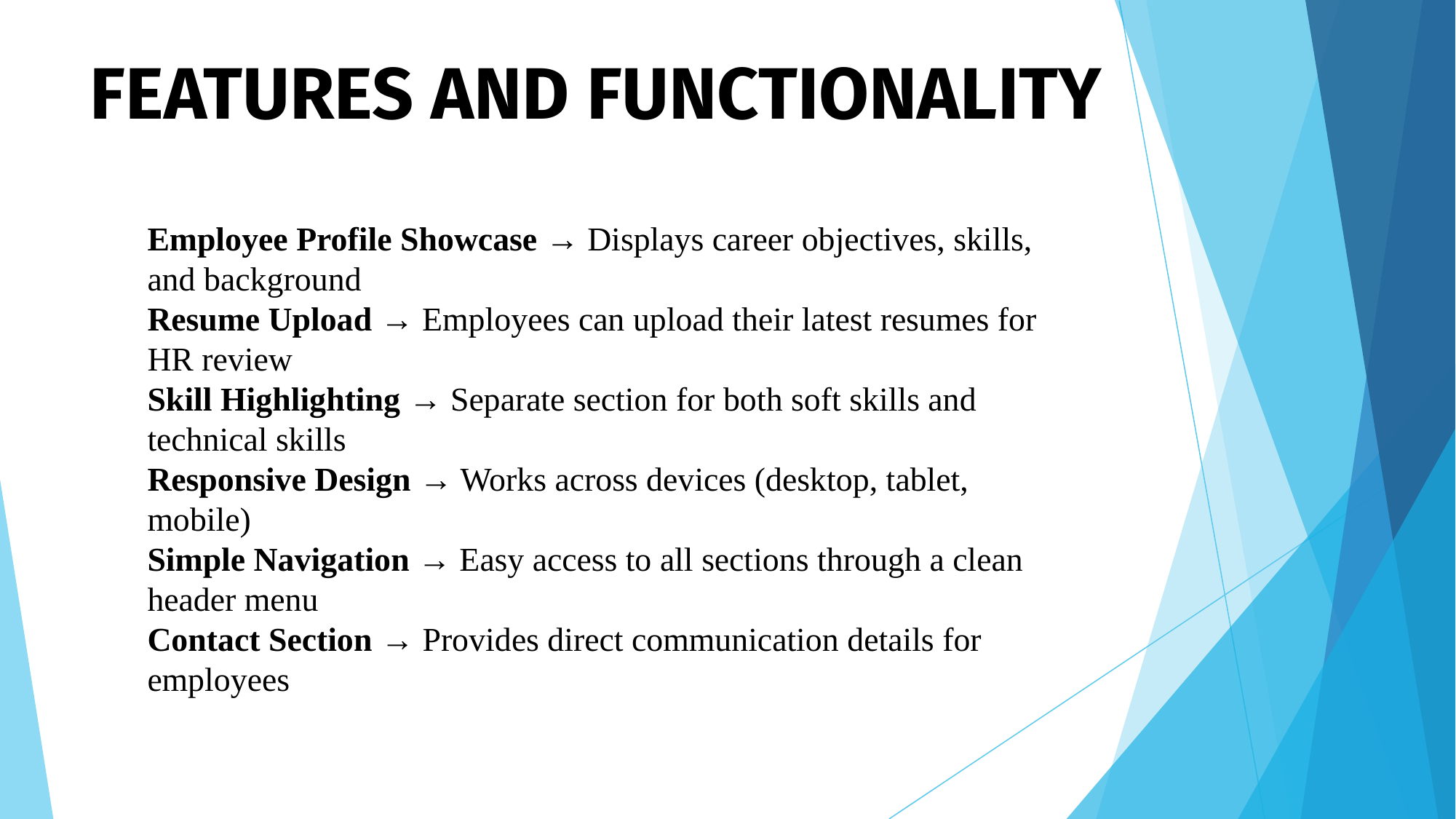

# FEATURES AND FUNCTIONALITY
Employee Profile Showcase → Displays career objectives, skills, and background
Resume Upload → Employees can upload their latest resumes for HR review
Skill Highlighting → Separate section for both soft skills and technical skills
Responsive Design → Works across devices (desktop, tablet, mobile)
Simple Navigation → Easy access to all sections through a clean header menu
Contact Section → Provides direct communication details for employees